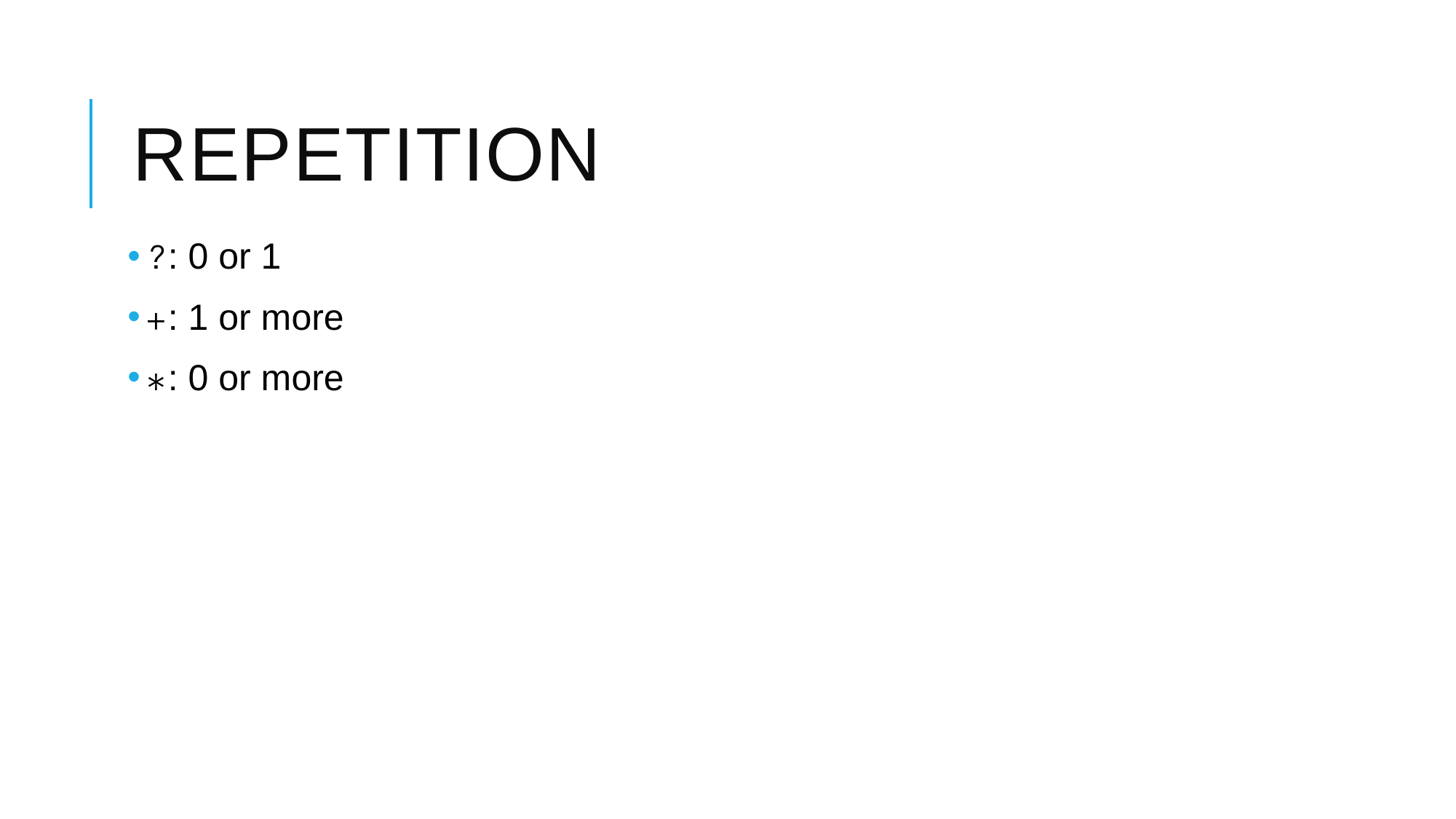

# Repetition
?: 0 or 1
+: 1 or more
*: 0 or more